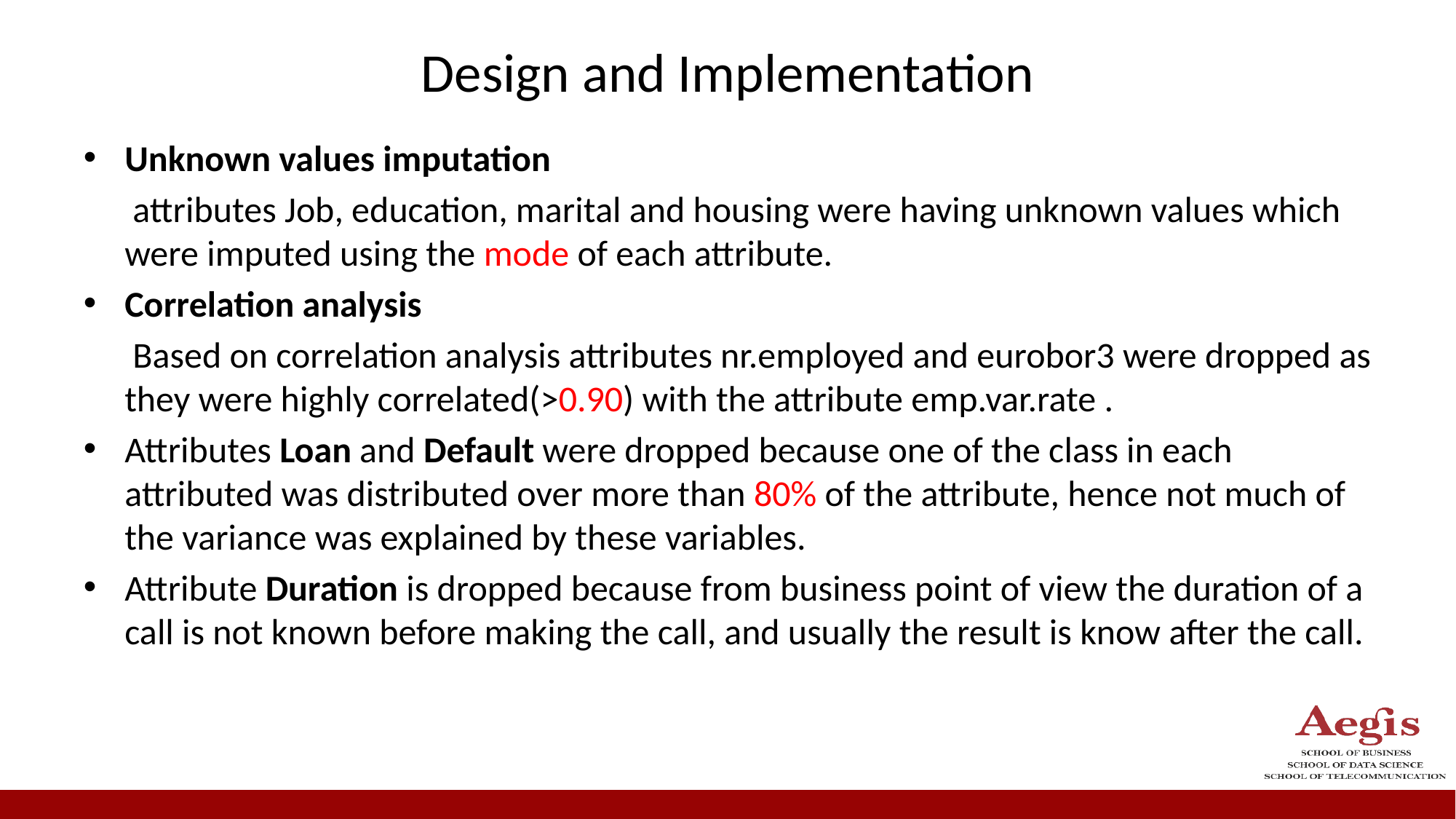

# Design and Implementation
Unknown values imputation
      attributes Job, education, marital and housing were having unknown values which were imputed using the mode of each attribute.
Correlation analysis
      Based on correlation analysis attributes nr.employed and eurobor3 were dropped as they were highly correlated(>0.90) with the attribute emp.var.rate .
Attributes Loan and Default were dropped because one of the class in each attributed was distributed over more than 80% of the attribute, hence not much of the variance was explained by these variables.
Attribute Duration is dropped because from business point of view the duration of a call is not known before making the call, and usually the result is know after the call.